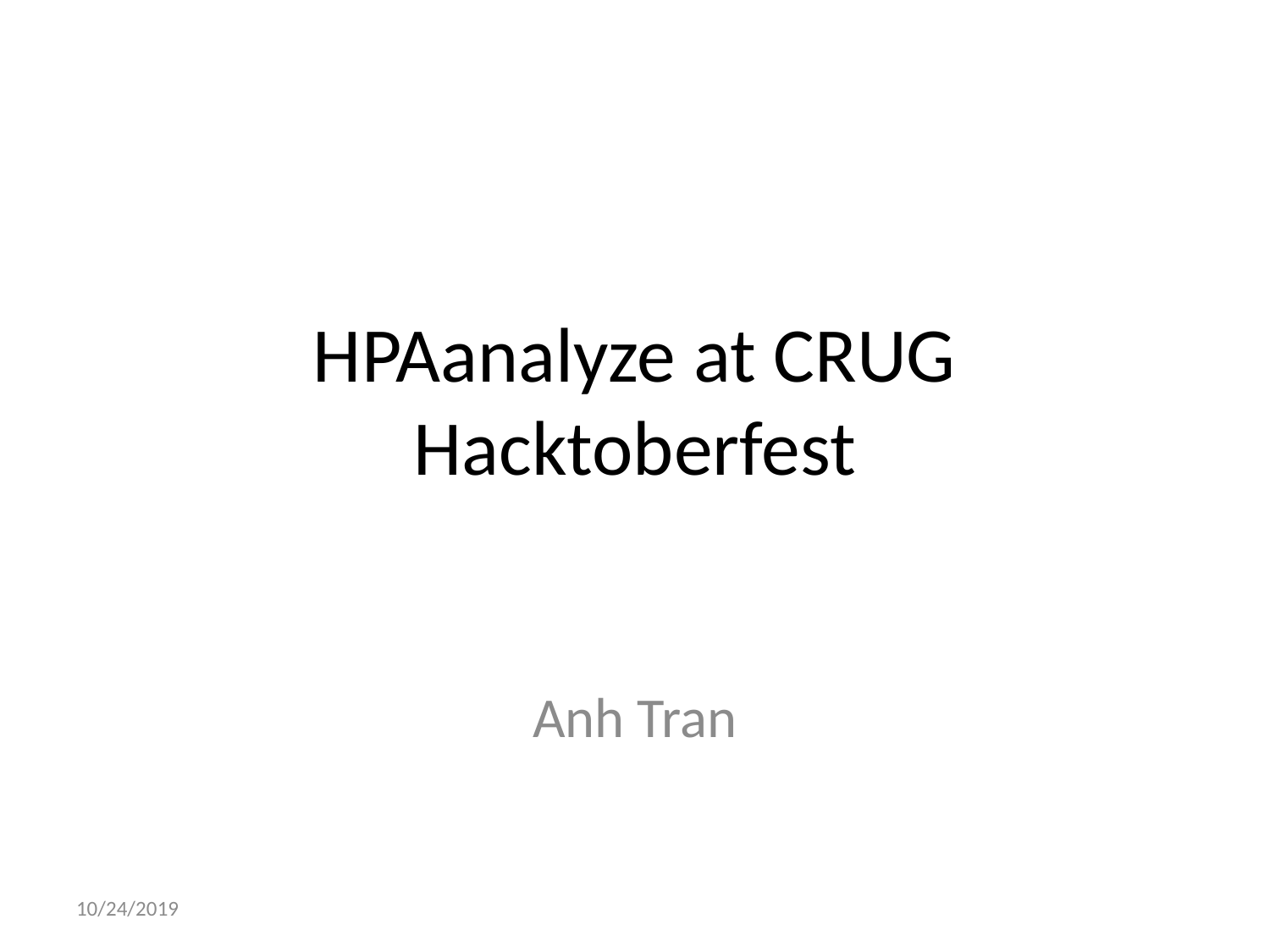

# HPAanalyze at CRUG Hacktoberfest
Anh Tran
10/24/2019